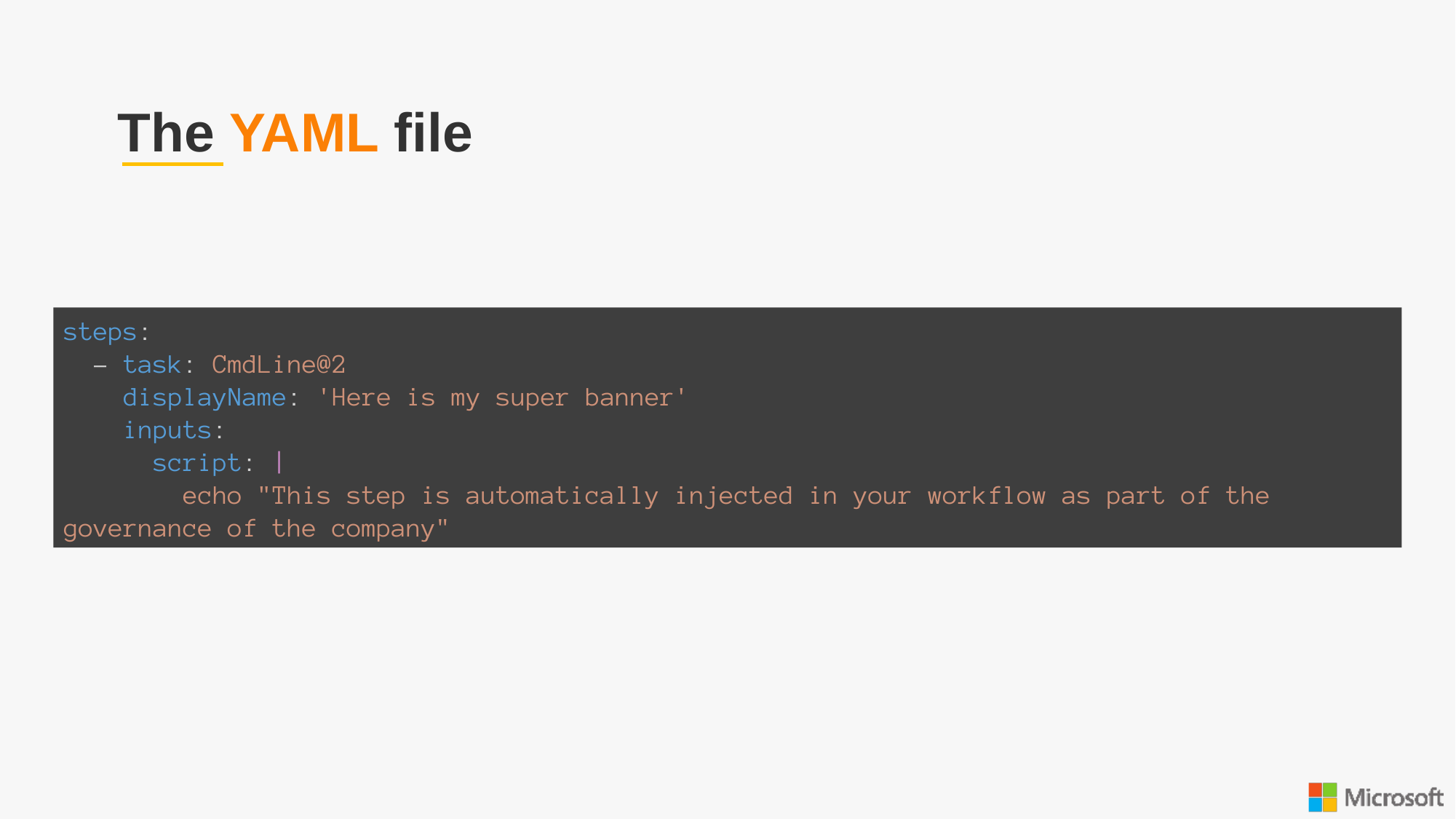

The YAML file

steps:
  - task: CmdLine@2
    displayName: 'Here is my super banner'
    inputs:
      script: |
        echo "This step is automatically injected in your workflow as part of the governance of the company"